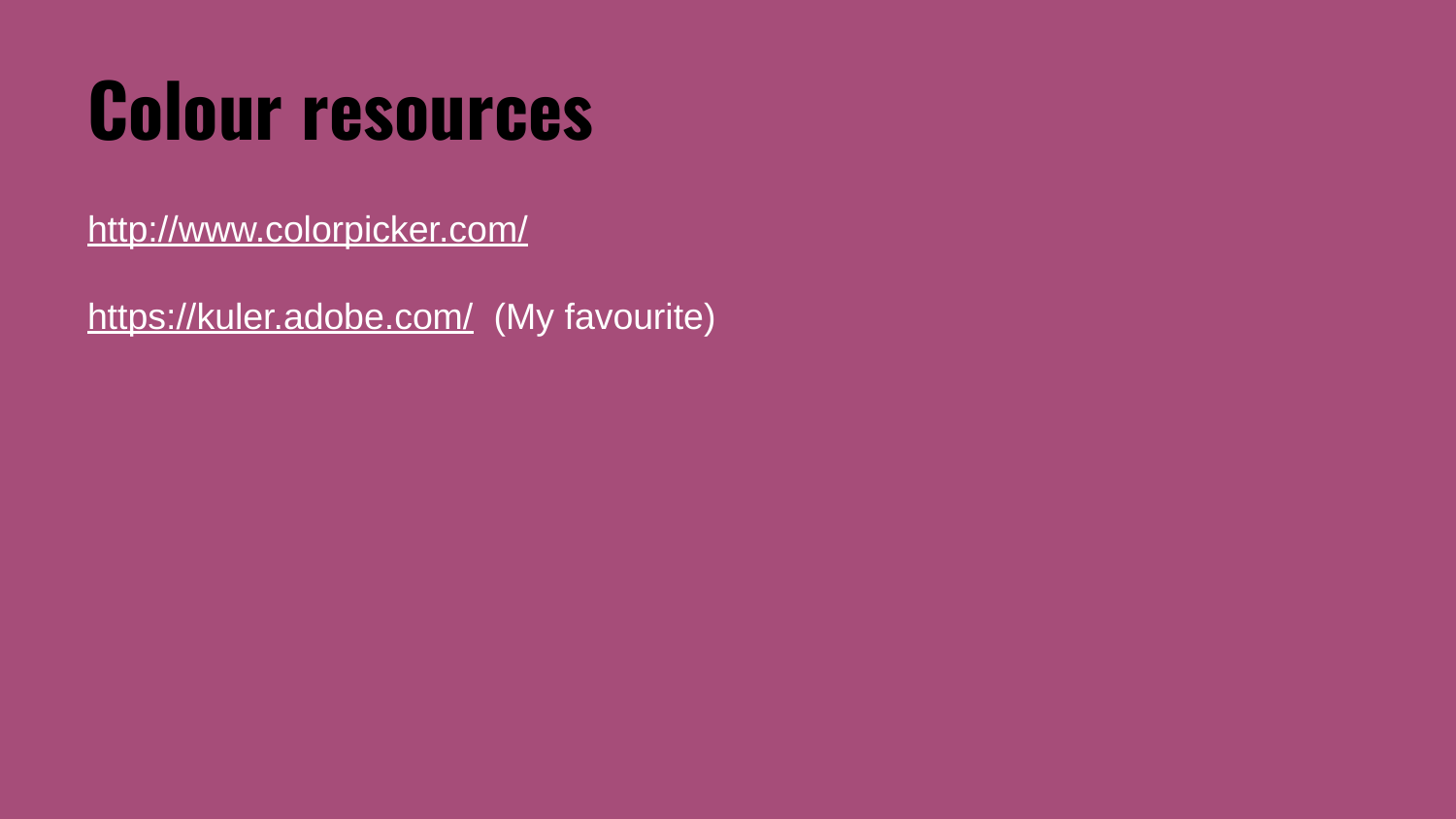

# Colour resources
http://www.colorpicker.com/

https://kuler.adobe.com/  (My favourite)